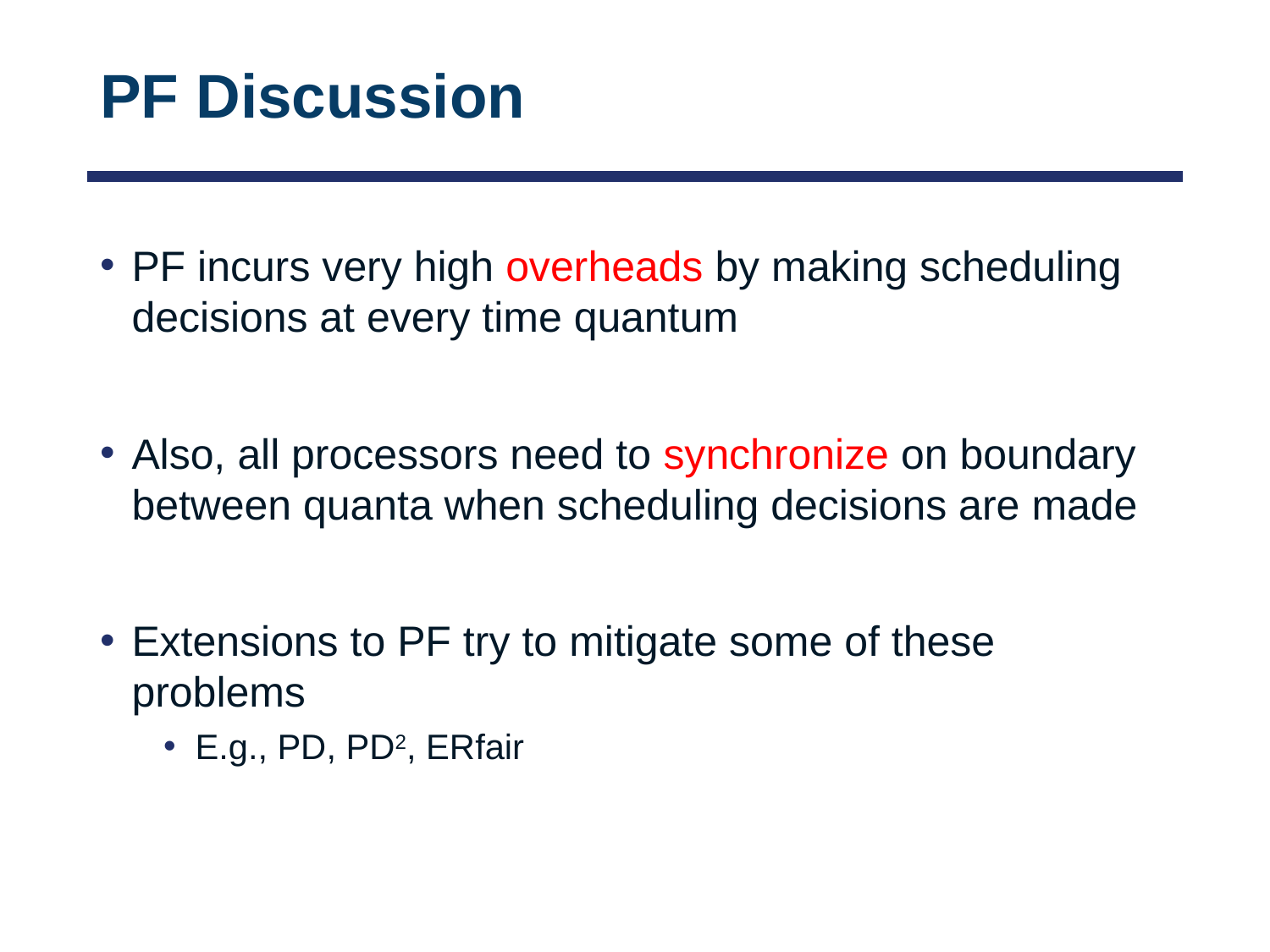

# PF Discussion
PF incurs very high overheads by making scheduling decisions at every time quantum

Also, all processors need to synchronize on boundary between quanta when scheduling decisions are made

Extensions to PF try to mitigate some of these problems
E.g., PD, PD2, ERfair